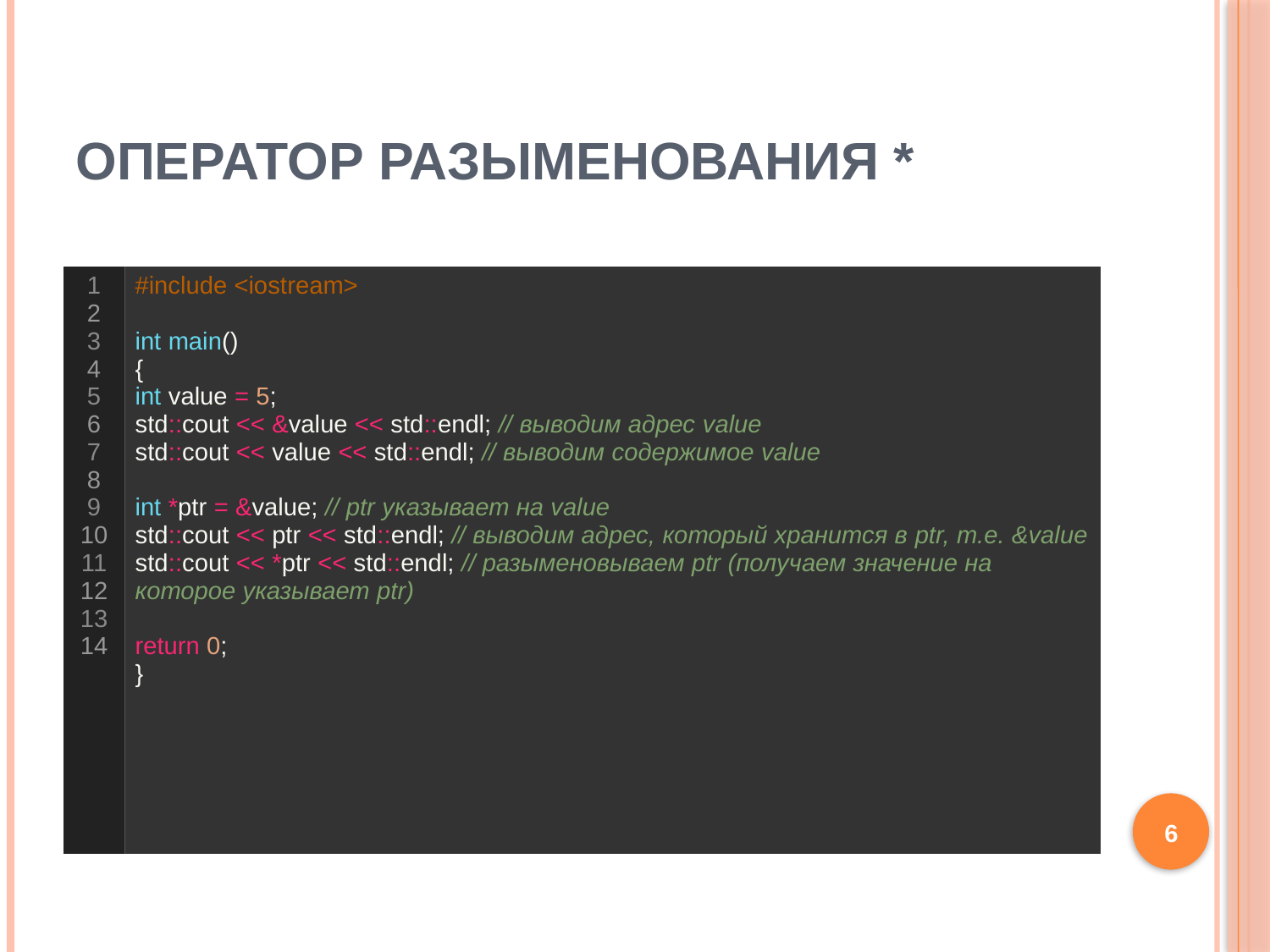

# Оператор разыменования *
| 1 2 3 4 5 6 7 8 9 10 11 12 13 14 | #include <iostream>   int main() { int value = 5; std::cout << &value << std::endl; // выводим адрес value std::cout << value << std::endl; // выводим содержимое value   int \*ptr = &value; // ptr указывает на value std::cout << ptr << std::endl; // выводим адрес, который хранится в ptr, т.е. &value std::cout << \*ptr << std::endl; // разыменовываем ptr (получаем значение на которое указывает ptr)   return 0; } |
| --- | --- |
6